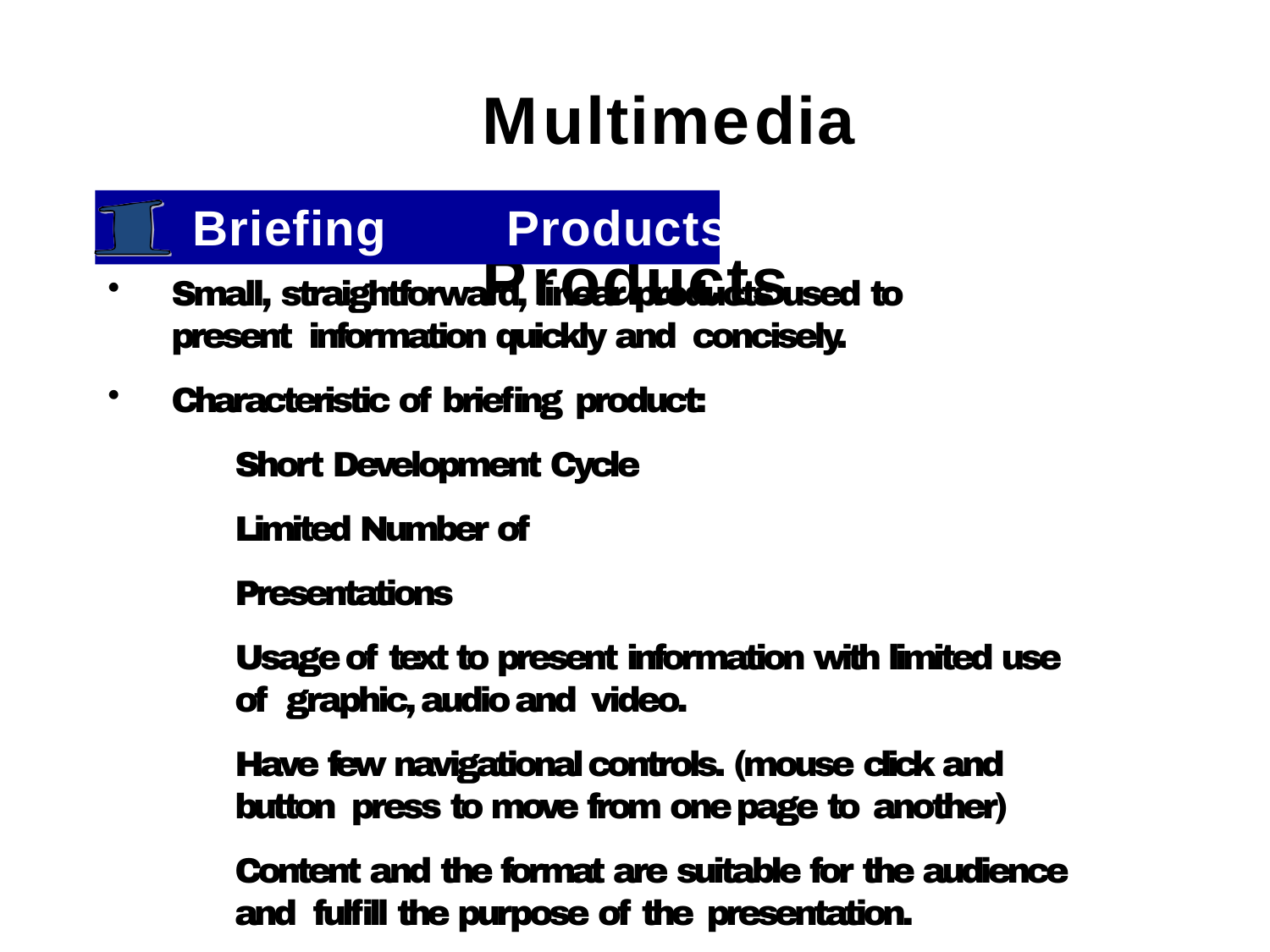

# Multimedia	Products
Briefing	Products
Small, straightforward, linear products used to present  information quickly and concisely.
Characteristic of briefing product:

Short Development Cycle  Limited Number of Presentations
Usage of text to present information with limited use of  graphic, audio and video.
Have few navigational controls. (mouse click and button  press to move from one page to another)
Content and the format are suitable for the audience and  fulfill the purpose of the presentation.